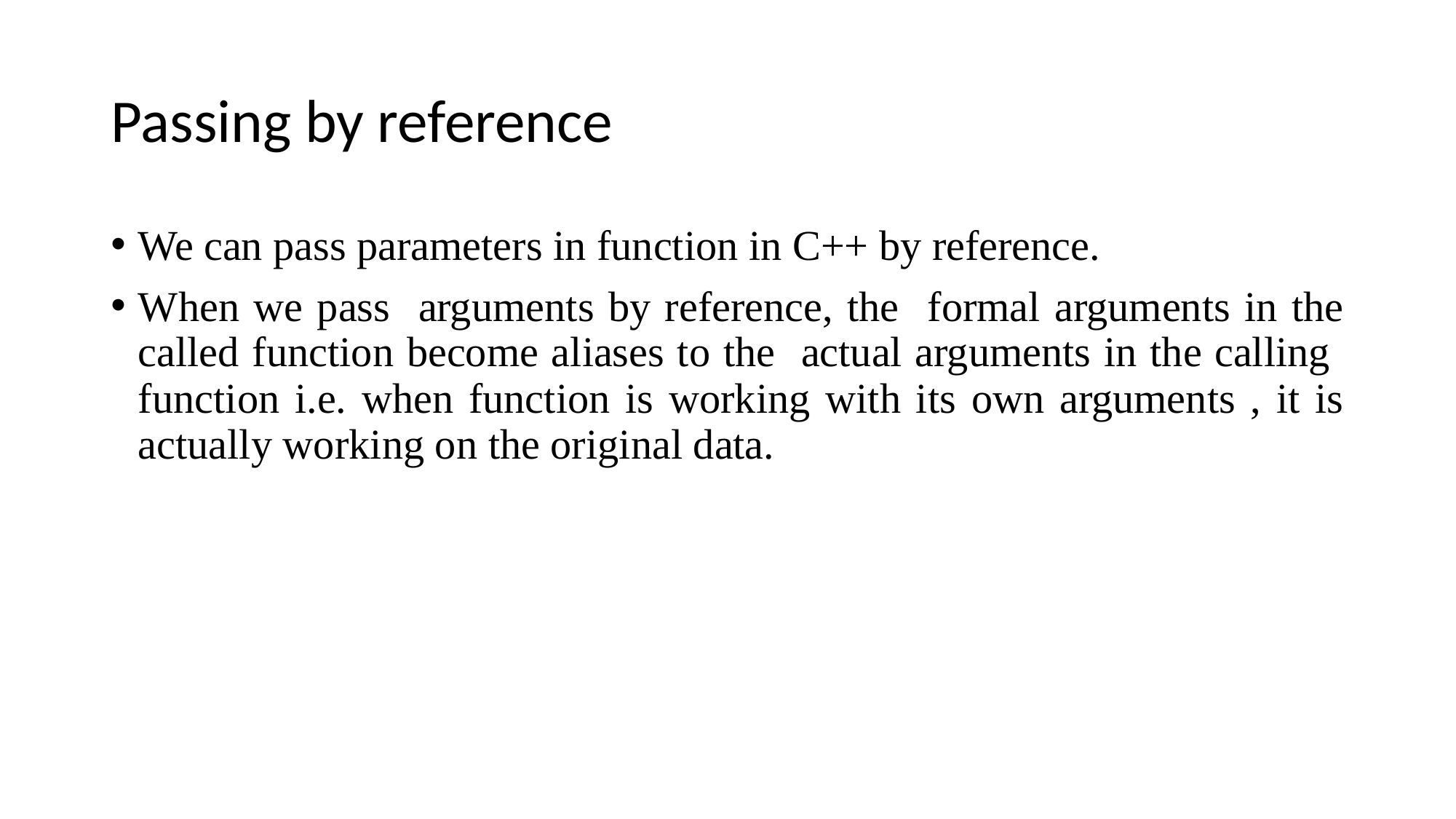

# Passing by reference
We can pass parameters in function in C++ by reference.
When we pass  arguments by reference, the  formal arguments in the called function become aliases to the  actual arguments in the calling  function i.e. when function is working with its own arguments , it is actually working on the original data.